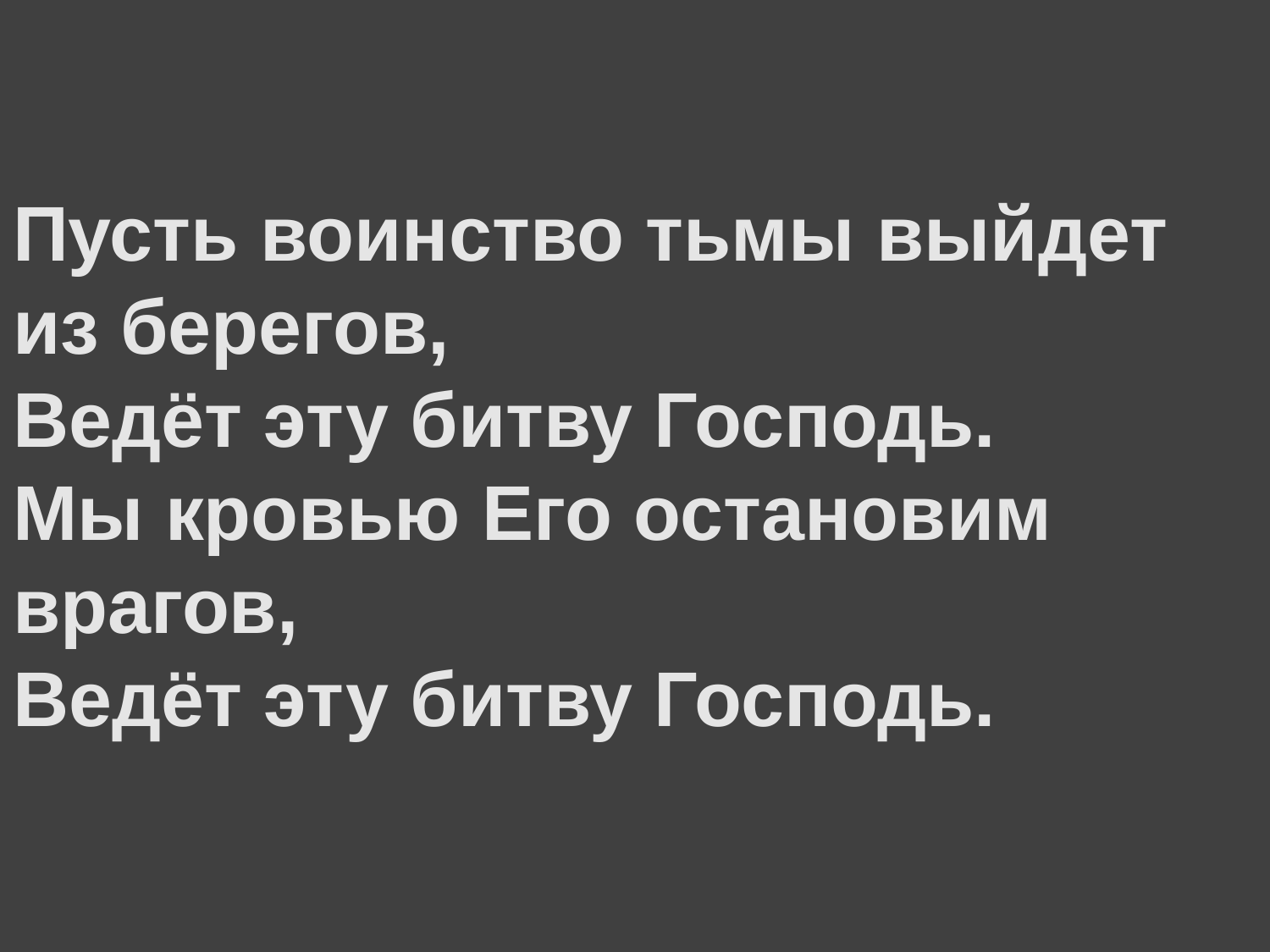

Пусть воинство тьмы выйдет из берегов,
Ведёт эту битву Господь.
Мы кровью Его остановим врагов,
Ведёт эту битву Господь.